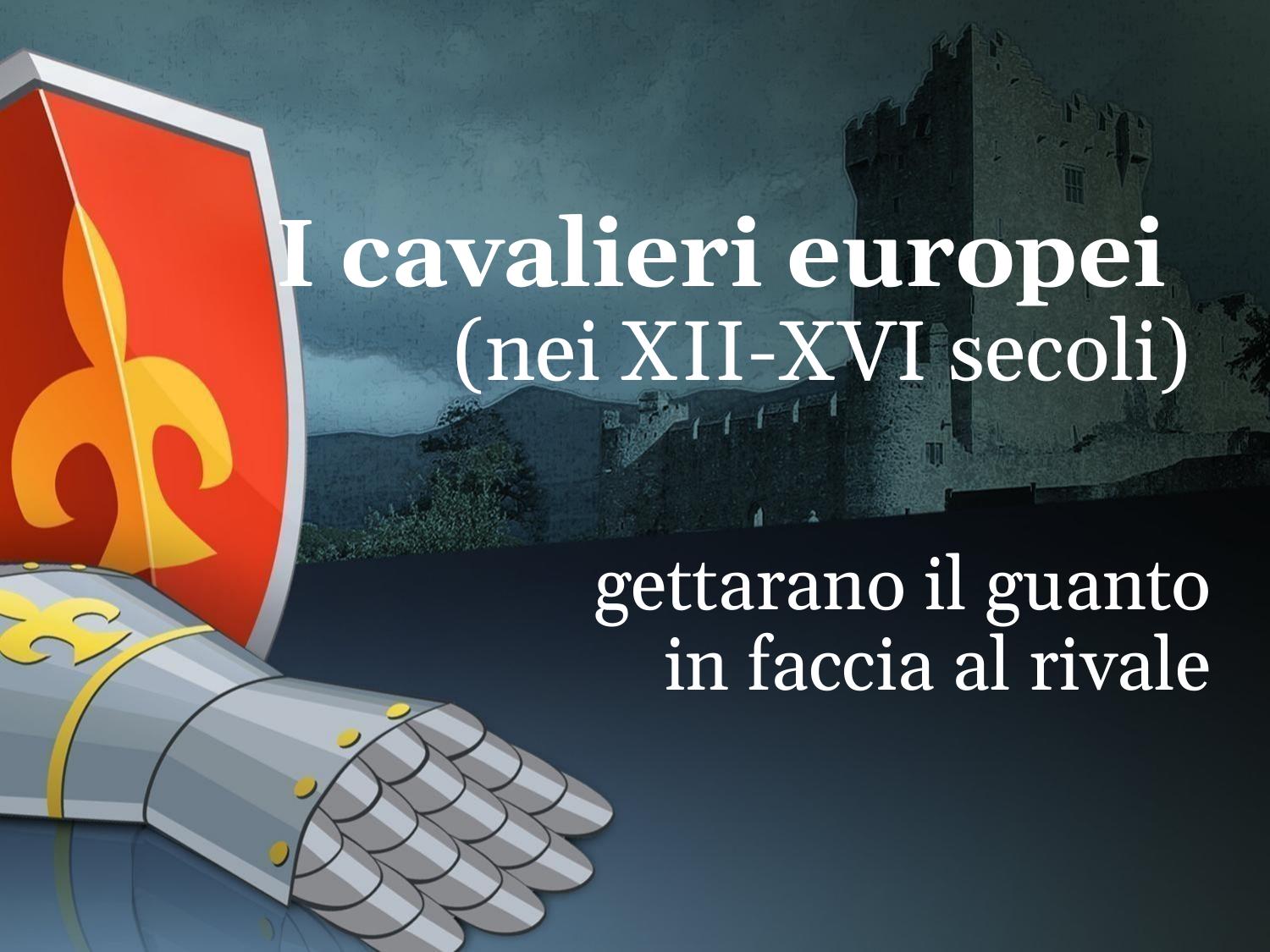

# I cavalieri europei (nei XII-XVI secoli)
gettarano il guanto in faccia al rivale